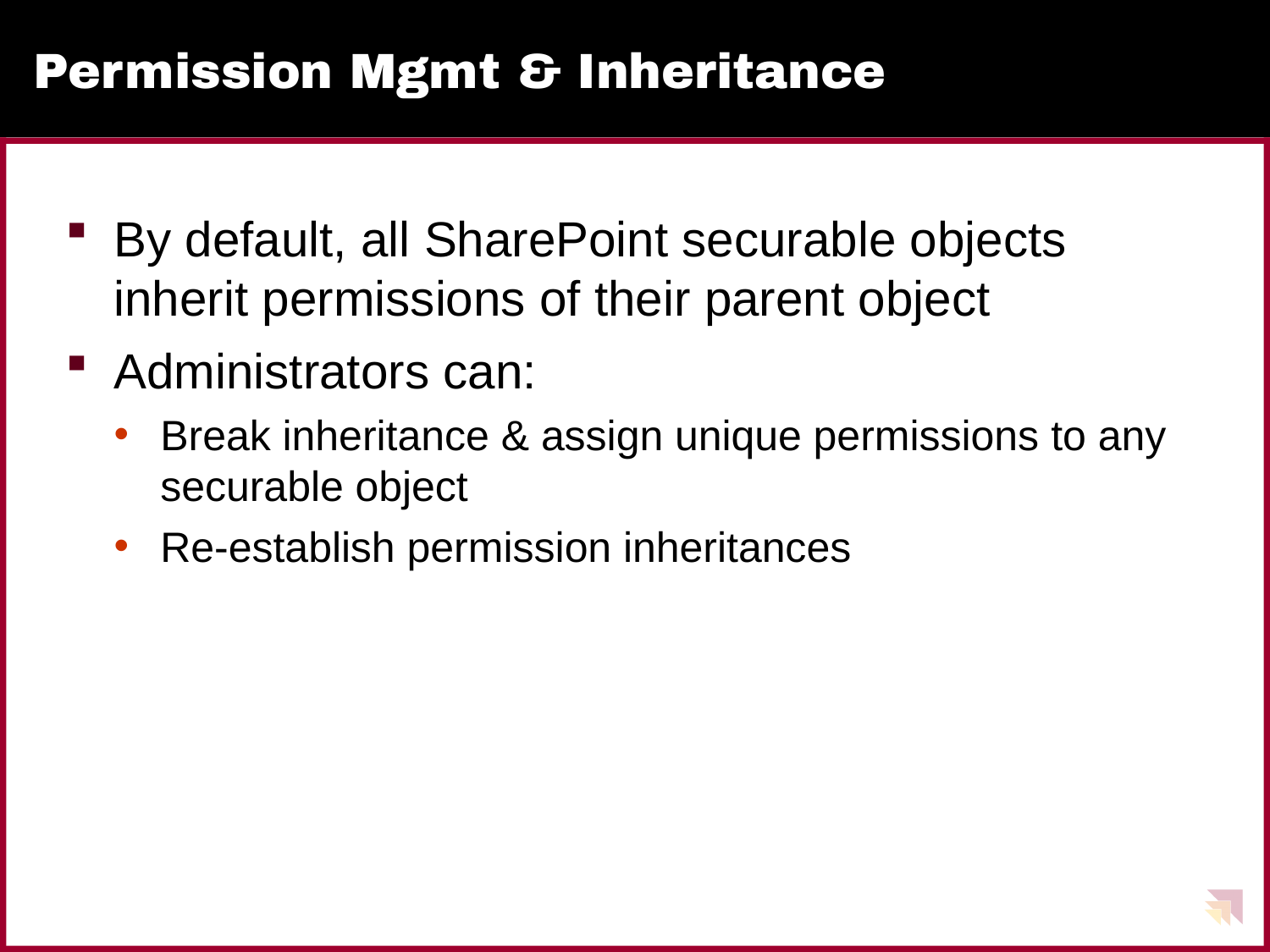

# Permission Mgmt & Inheritance
By default, all SharePoint securable objects inherit permissions of their parent object
Administrators can:
Break inheritance & assign unique permissions to any securable object
Re-establish permission inheritances